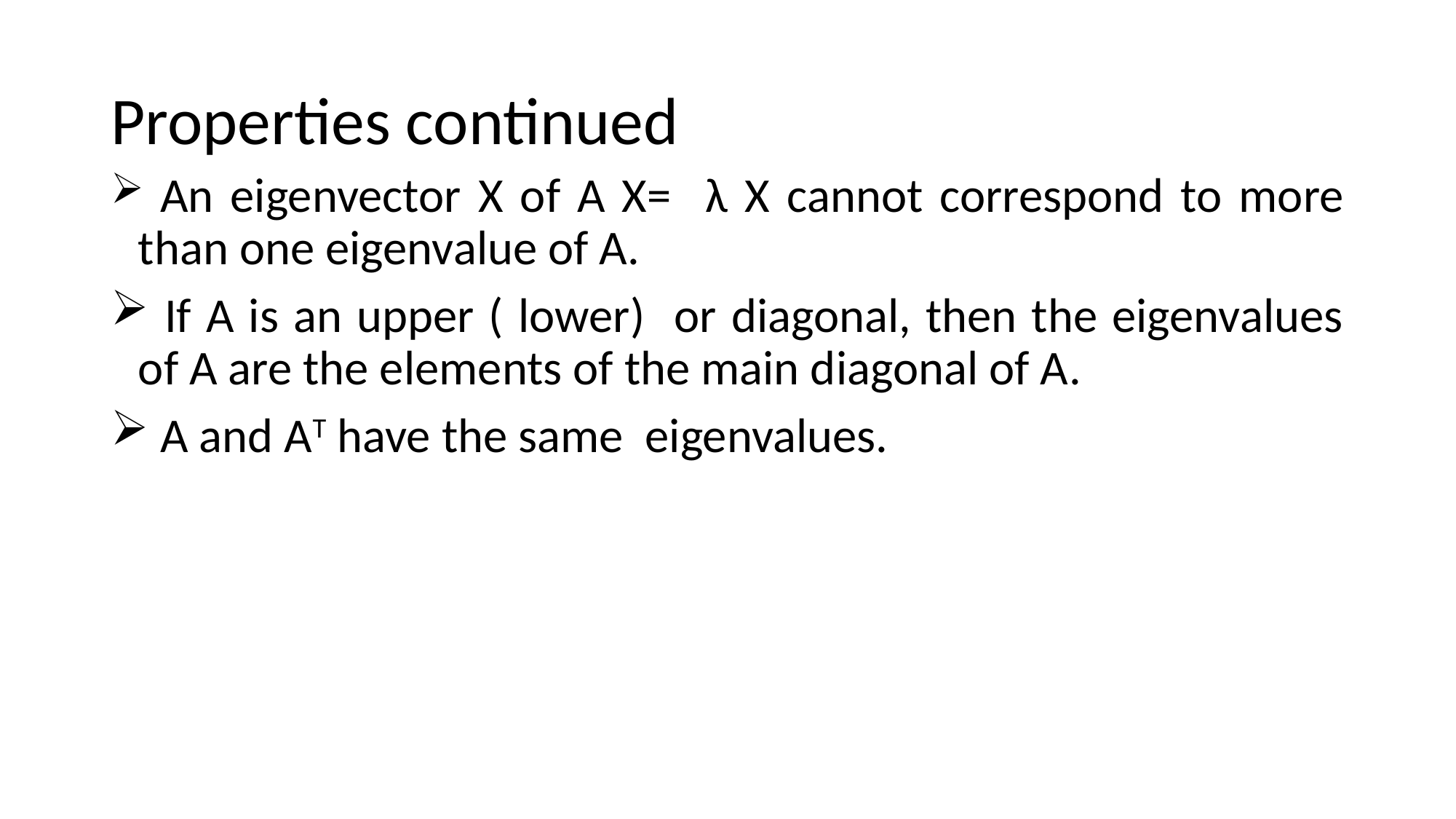

# Properties continued
 An eigenvector X of A X=  λ X cannot correspond to more than one eigenvalue of A.
 If A is an upper ( lower)  or diagonal, then the eigenvalues of A are the elements of the main diagonal of A.
 A and AT have the same  eigenvalues.